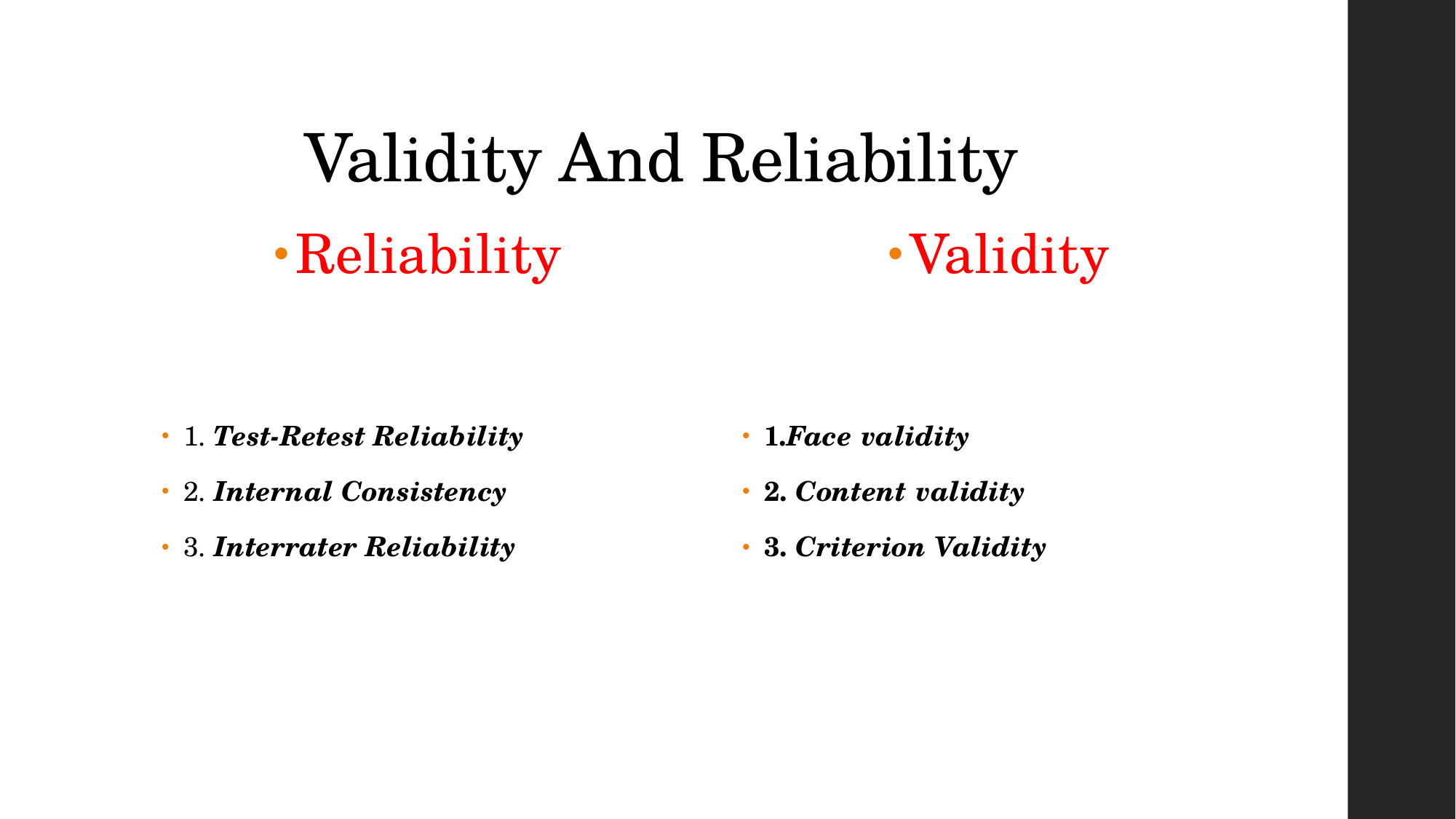

# Validity And Reliability
Reliability

1. Test-Retest Reliability
2. Internal Consistency
3. Interrater Reliability

Validity

1.Face validity
2. Content validity
3. Criterion Validity